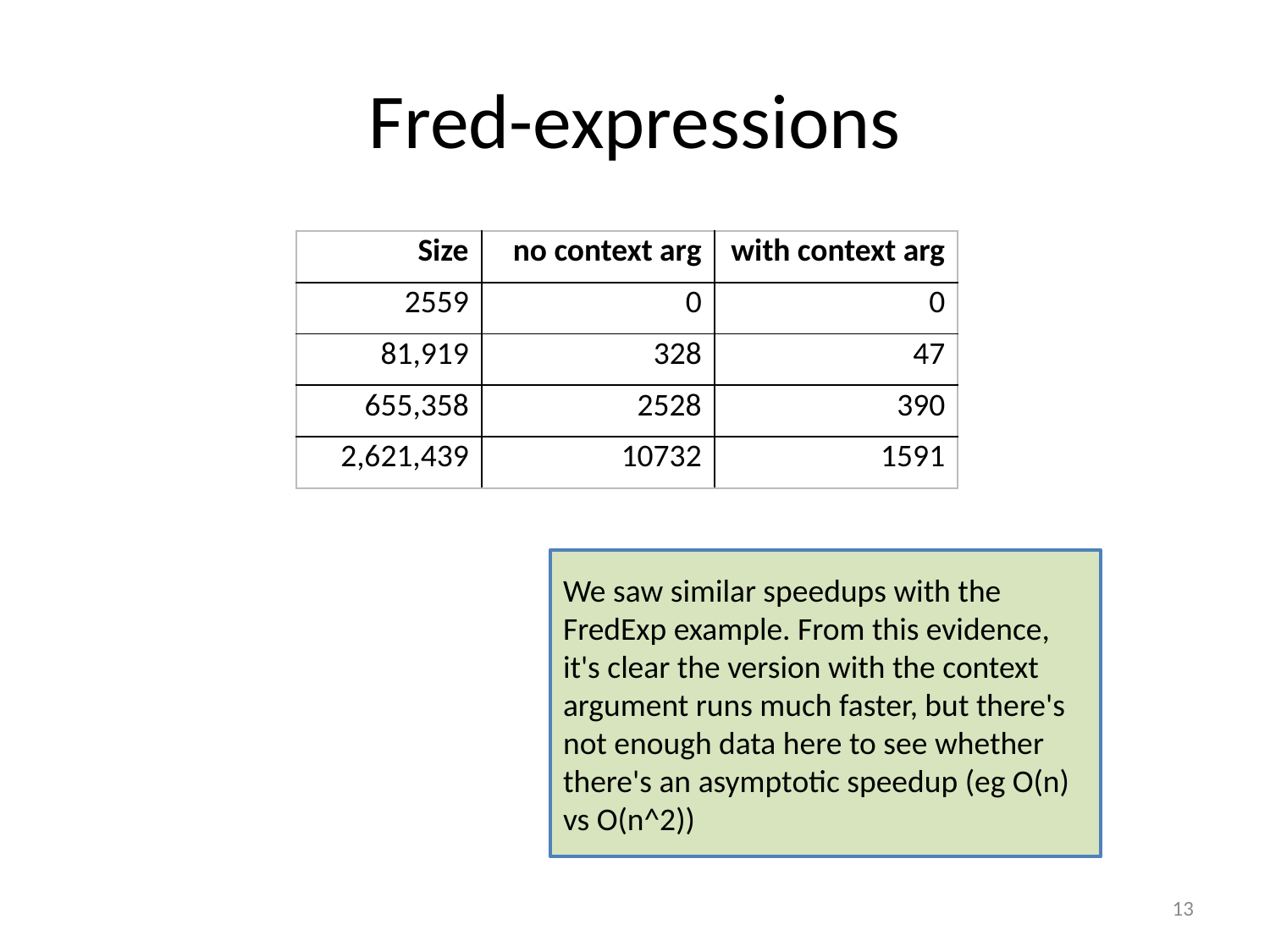

# Fred-expressions
| Size | no context arg | with context arg |
| --- | --- | --- |
| 2559 | 0 | 0 |
| 81,919 | 328 | 47 |
| 655,358 | 2528 | 390 |
| 2,621,439 | 10732 | 1591 |
We saw similar speedups with the FredExp example. From this evidence, it's clear the version with the context argument runs much faster, but there's not enough data here to see whether there's an asymptotic speedup (eg O(n) vs O(n^2))
13